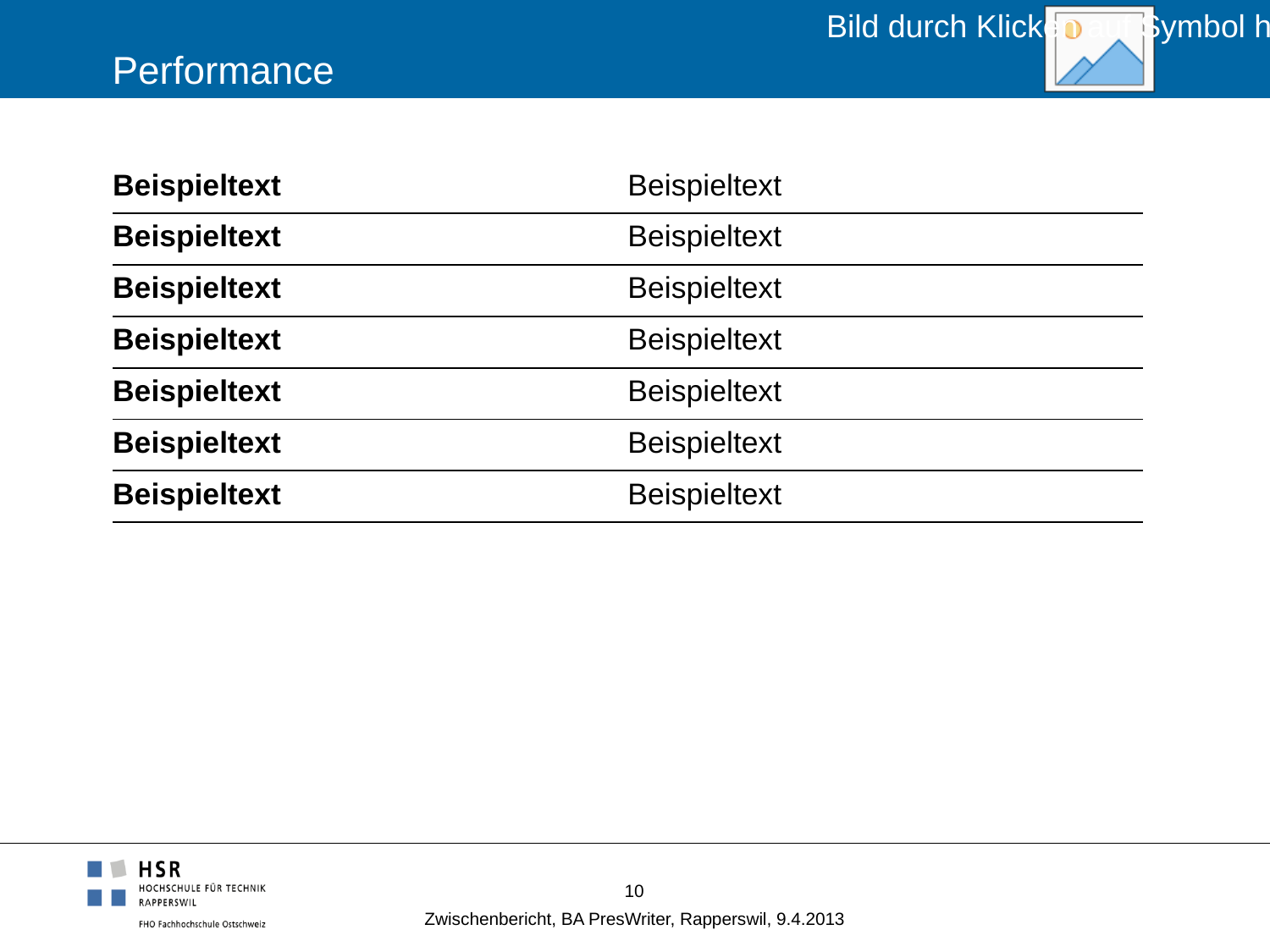

# Performance
| Beispieltext | Beispieltext |
| --- | --- |
| Beispieltext | Beispieltext |
| Beispieltext | Beispieltext |
| Beispieltext | Beispieltext |
| Beispieltext | Beispieltext |
| Beispieltext | Beispieltext |
| Beispieltext | Beispieltext |
10
Zwischenbericht, BA PresWriter, Rapperswil, 9.4.2013